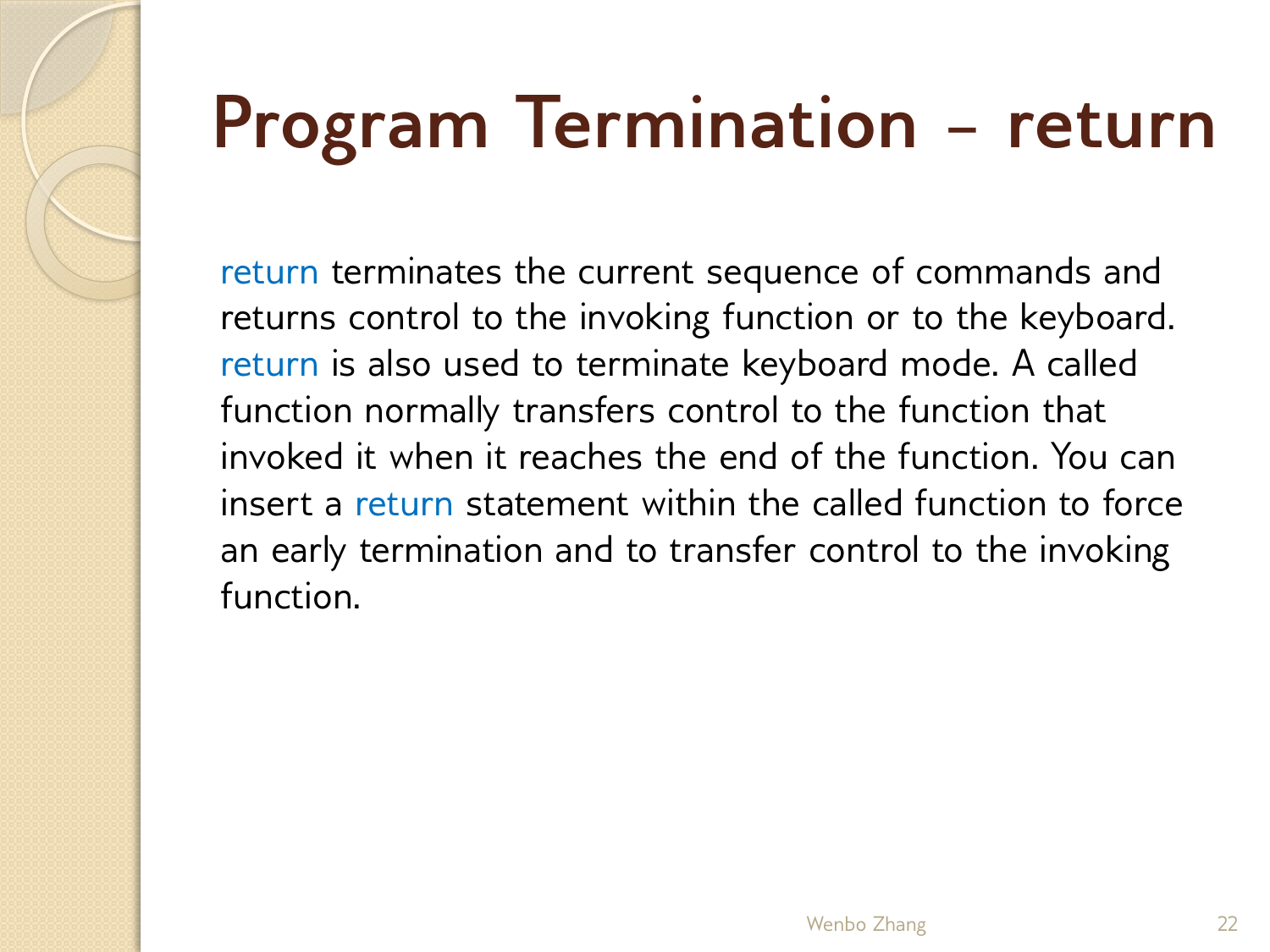

# Program Termination – return
return terminates the current sequence of commands and returns control to the invoking function or to the keyboard. return is also used to terminate keyboard mode. A called function normally transfers control to the function that invoked it when it reaches the end of the function. You can insert a return statement within the called function to force an early termination and to transfer control to the invoking function.
Wenbo Zhang
22